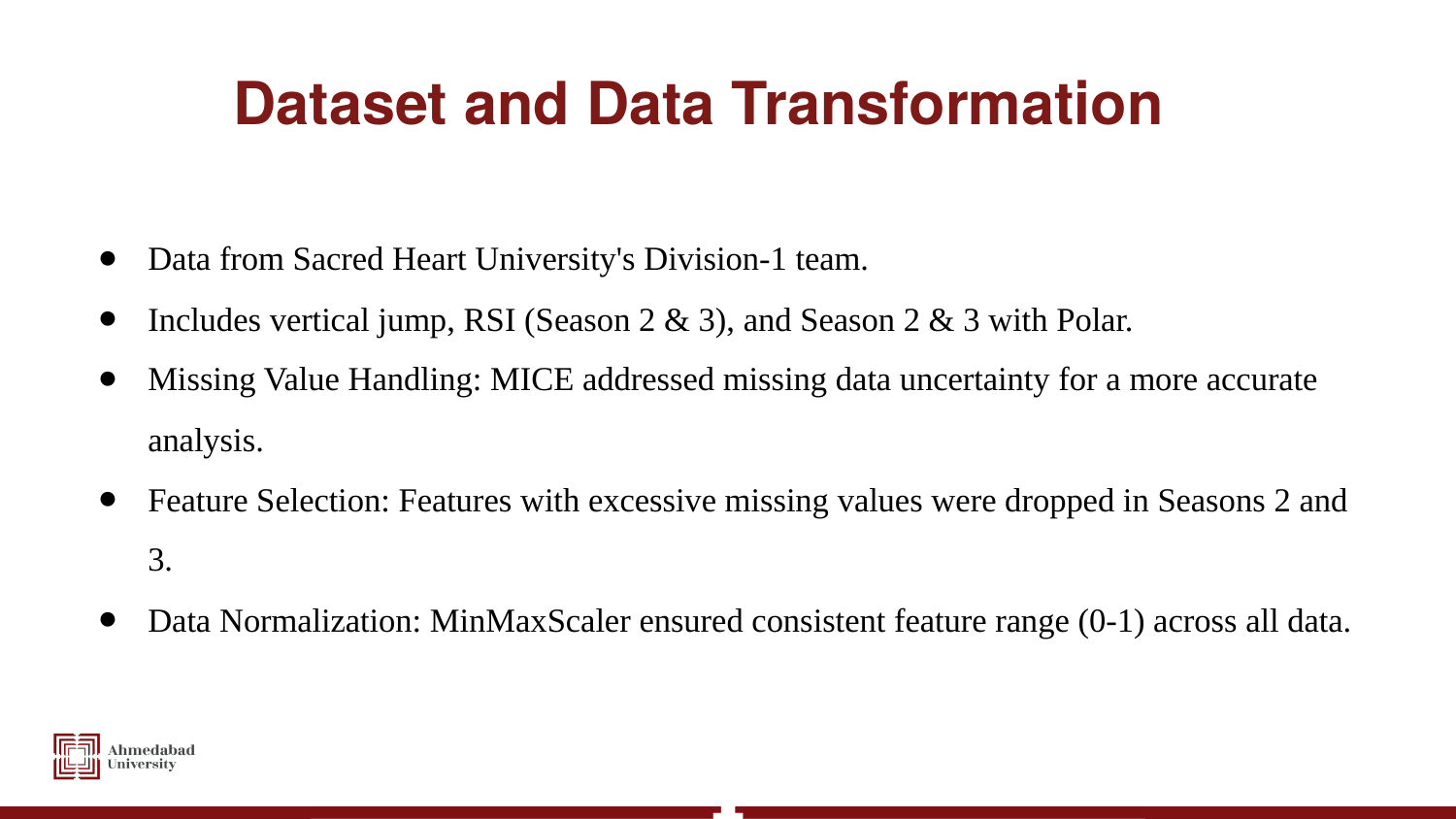

# Dataset and Data Transformation
Data from Sacred Heart University's Division-1 team.
Includes vertical jump, RSI (Season 2 & 3), and Season 2 & 3 with Polar.
Missing Value Handling: MICE addressed missing data uncertainty for a more accurate analysis.
Feature Selection: Features with excessive missing values were dropped in Seasons 2 and 3.
Data Normalization: MinMaxScaler ensured consistent feature range (0-1) across all data.